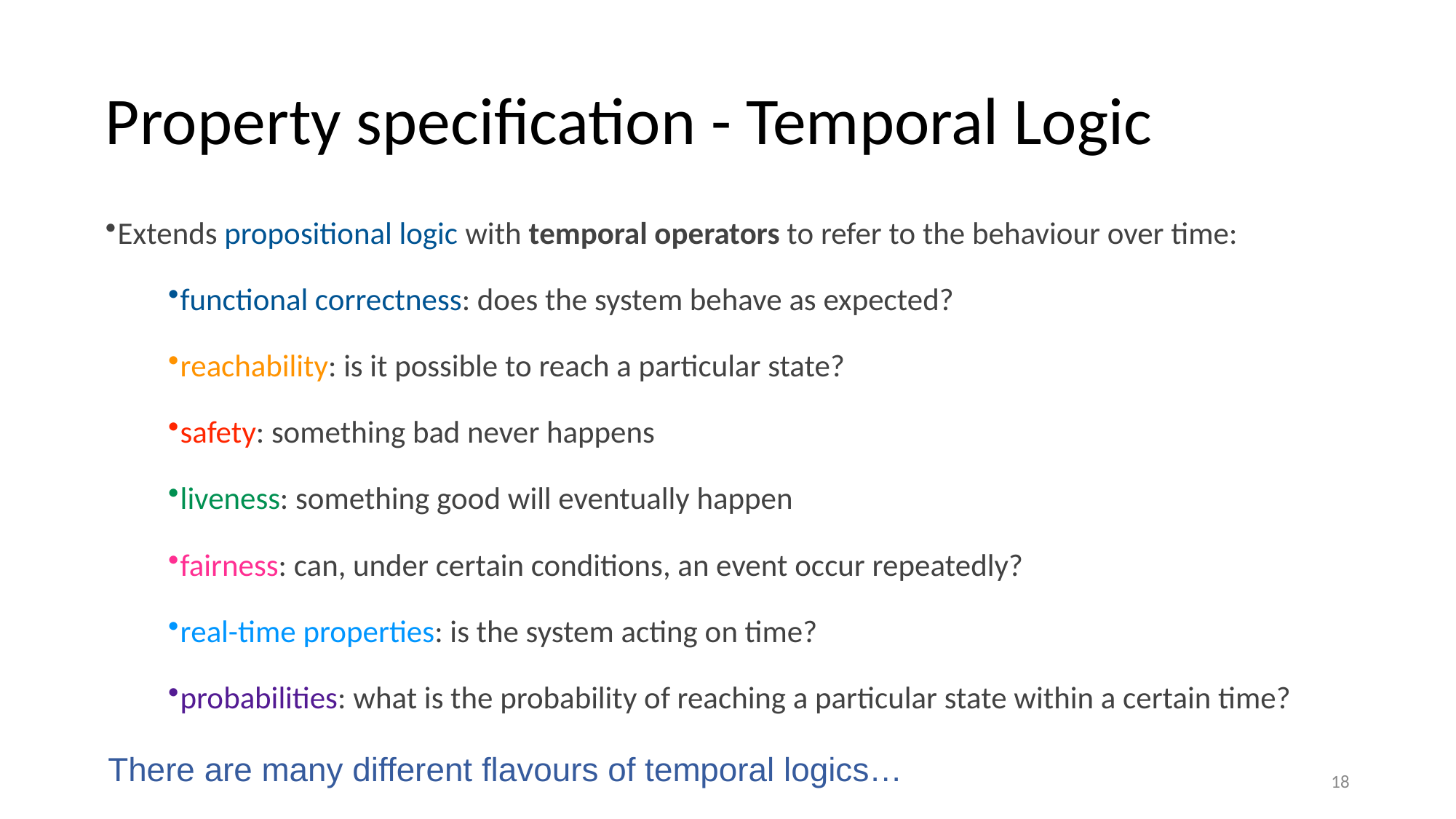

# Property specification - Temporal Logic
Extends propositional logic with temporal operators to refer to the behaviour over time:
functional correctness: does the system behave as expected?
reachability: is it possible to reach a particular state?
safety: something bad never happens
liveness: something good will eventually happen
fairness: can, under certain conditions, an event occur repeatedly?
real-time properties: is the system acting on time?
probabilities: what is the probability of reaching a particular state within a certain time?
There are many different flavours of temporal logics…
18